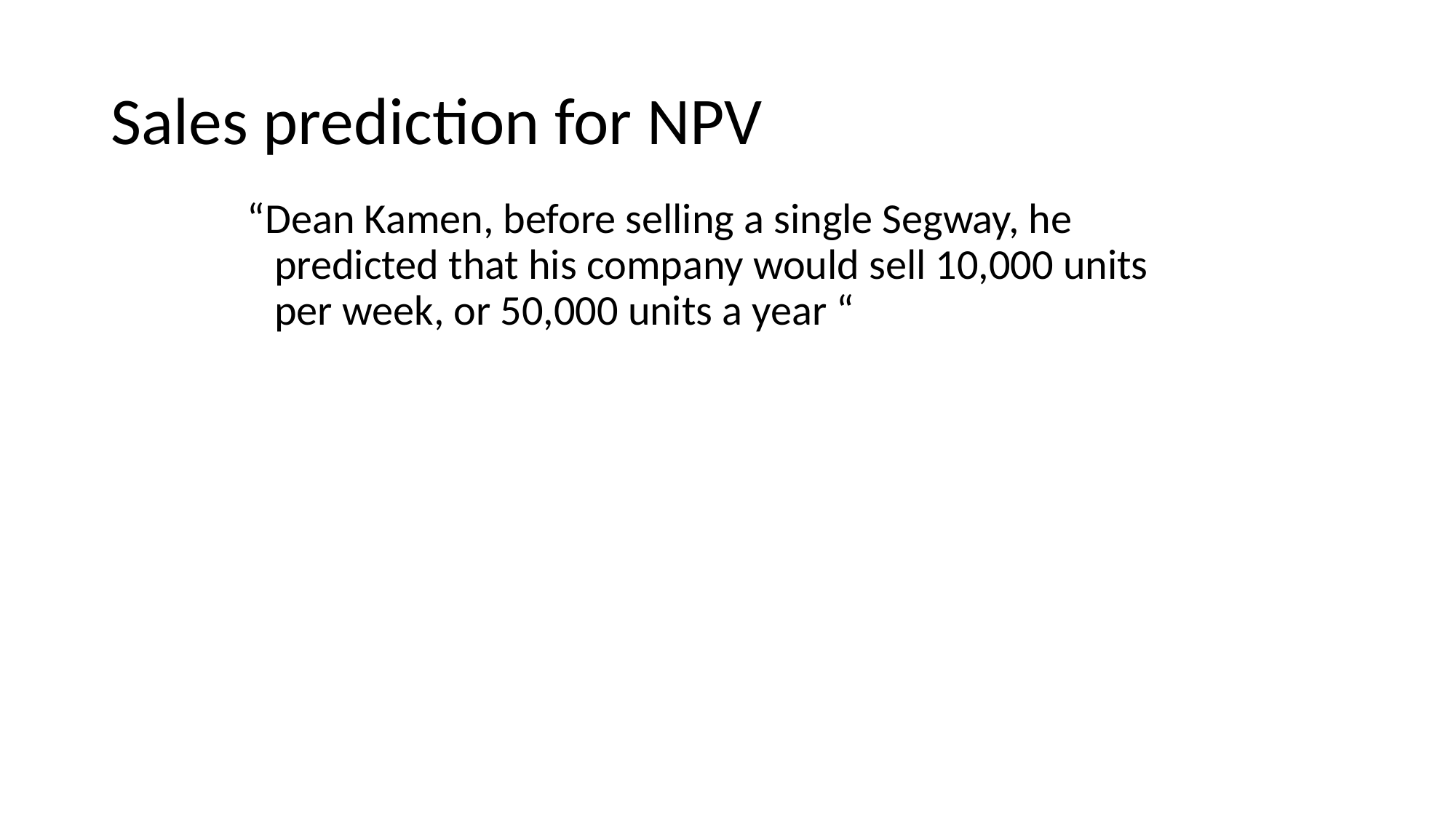

# Sales prediction for NPV
“Dean Kamen, before selling a single Segway, he predicted that his company would sell 10,000 units per week, or 50,000 units a year “